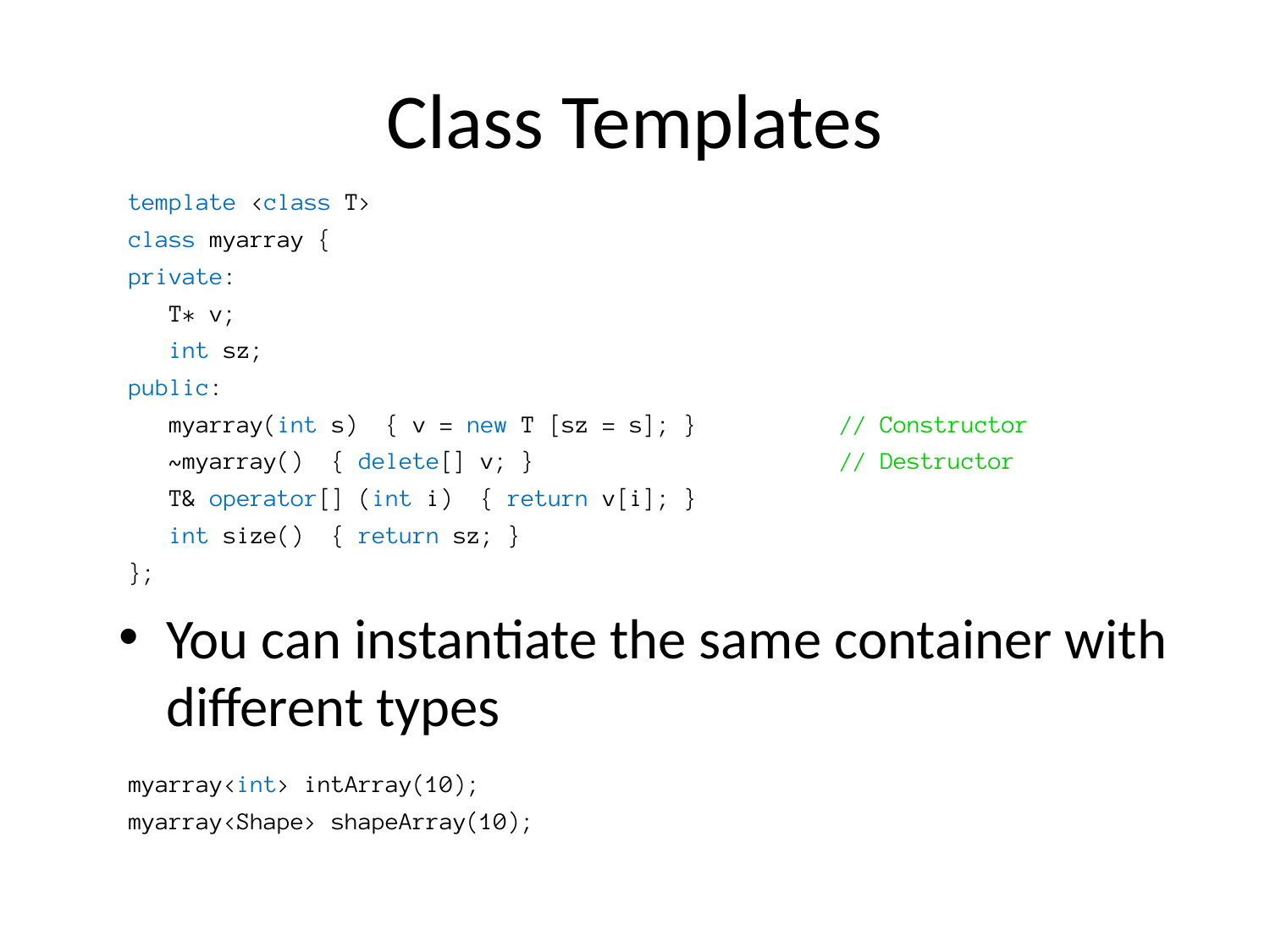

# Class Templates
template <class T>
class myarray {
private:
   T* v;
   int sz;
public:
   myarray(int s)  { v = new T [sz = s]; } 	 // Constructor
   ~myarray()  { delete[] v; } 	 // Destructor
   T& operator[] (int i)  { return v[i]; }
   int size()  { return sz; }
};

You can instantiate the same container with different types
myarray<int> intArray(10);
myarray<Shape> shapeArray(10);